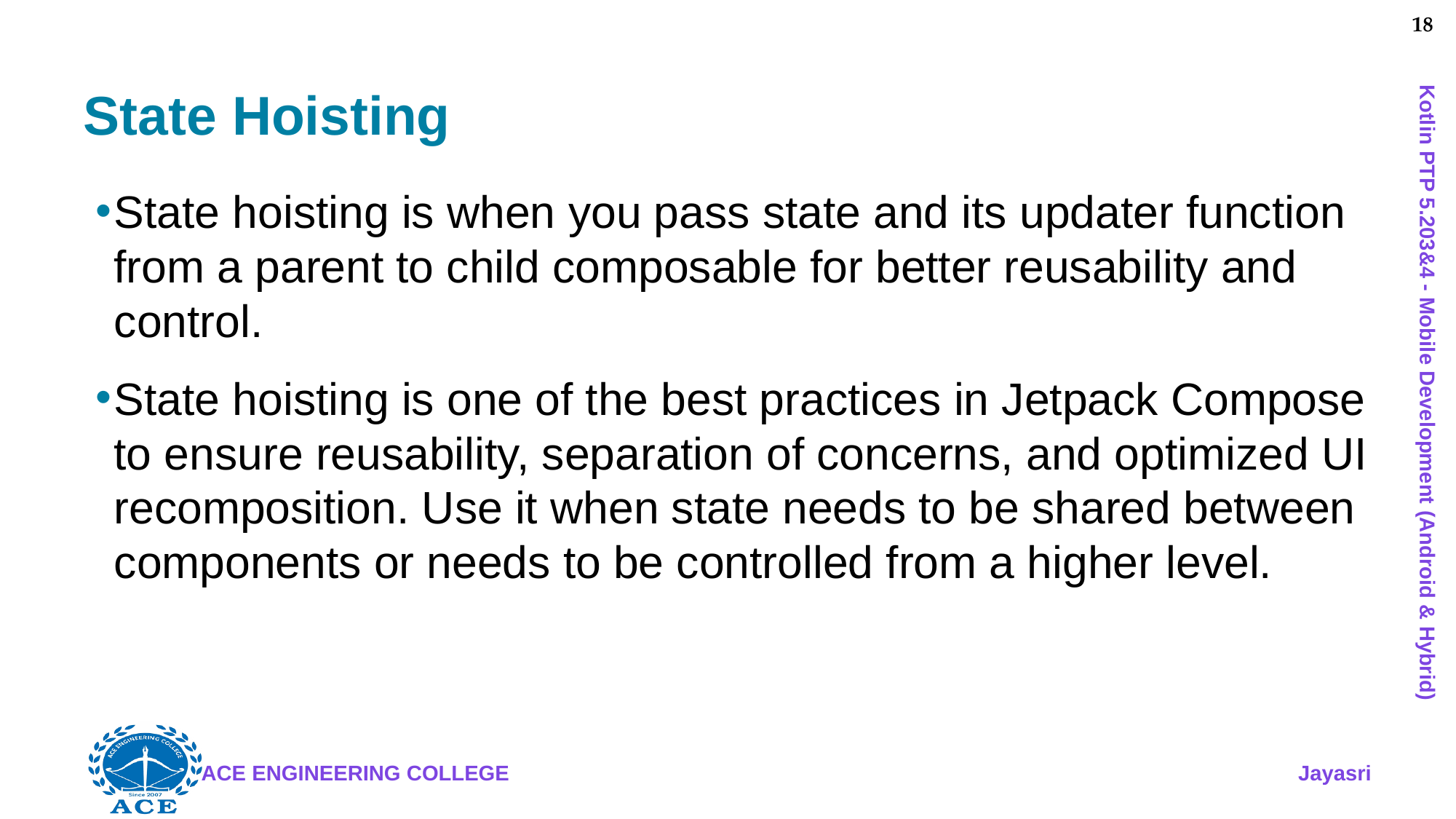

18
# State Hoisting
State hoisting is when you pass state and its updater function from a parent to child composable for better reusability and control.
State hoisting is one of the best practices in Jetpack Compose to ensure reusability, separation of concerns, and optimized UI recomposition. Use it when state needs to be shared between components or needs to be controlled from a higher level.